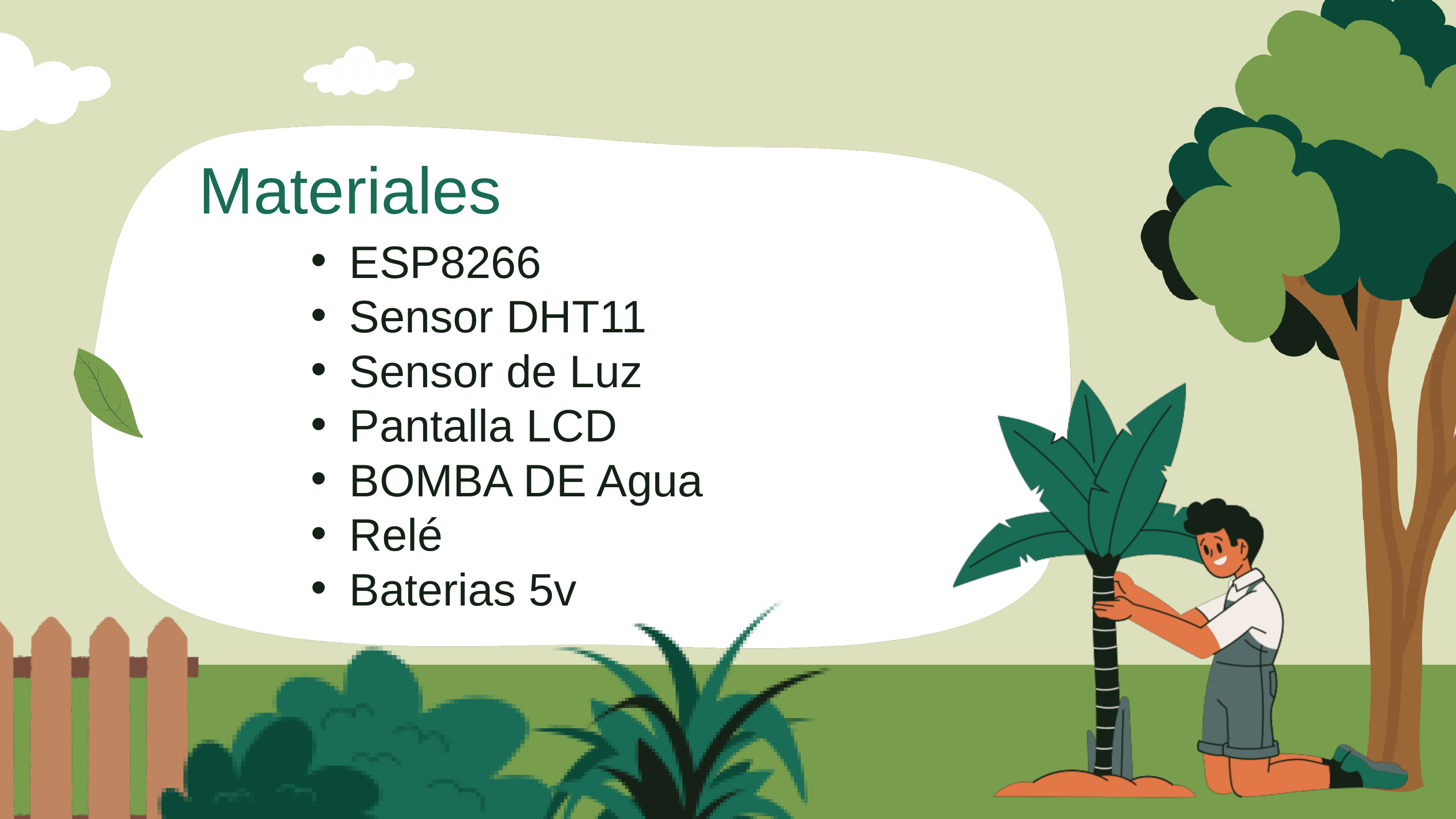

Materiales
ESP8266
Sensor DHT11
Sensor de Luz
Pantalla LCD
BOMBA DE Agua
Relé
Baterias 5v